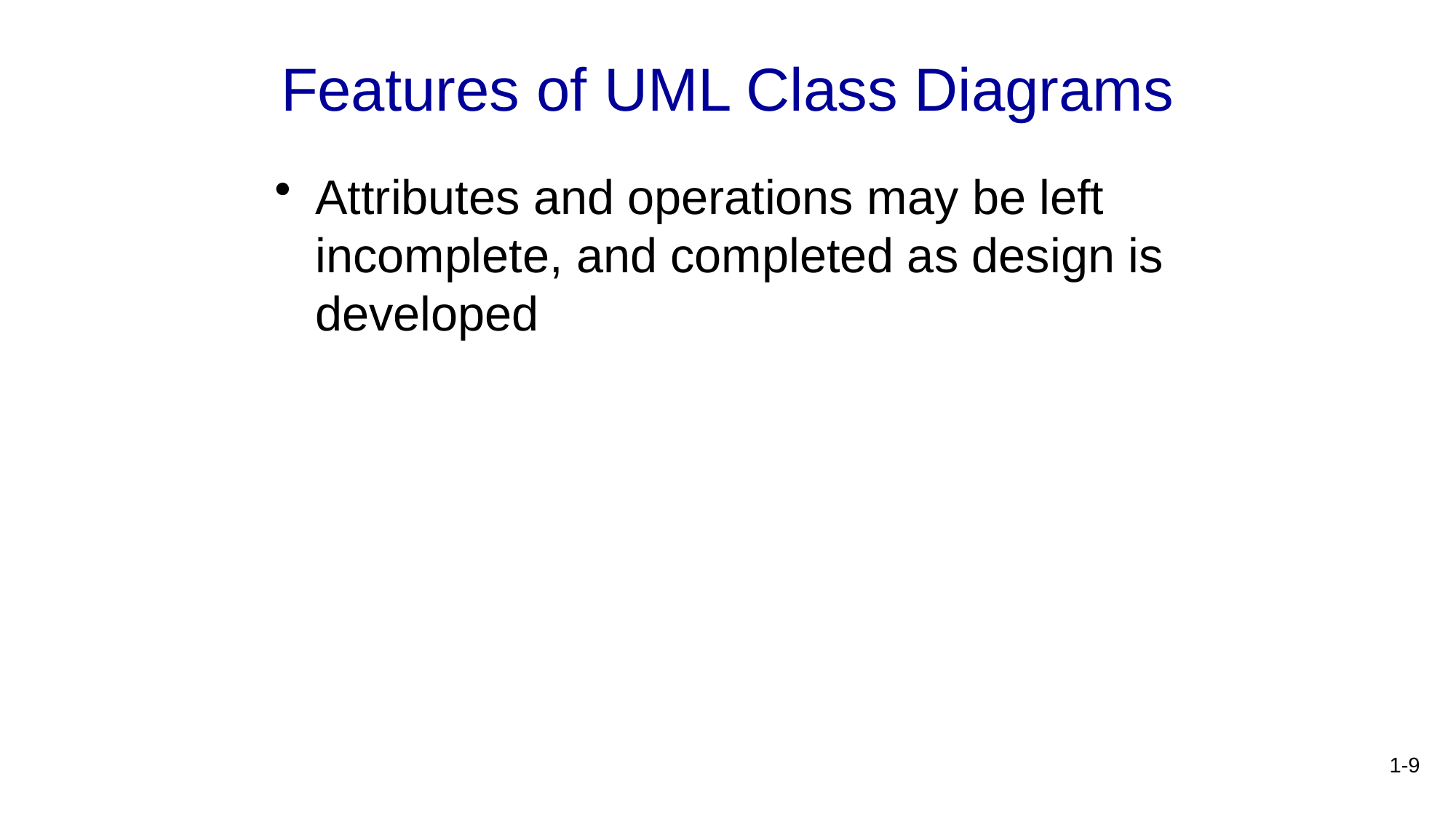

# Features of UML Class Diagrams
Attributes and operations may be left incomplete, and completed as design is developed

1-9